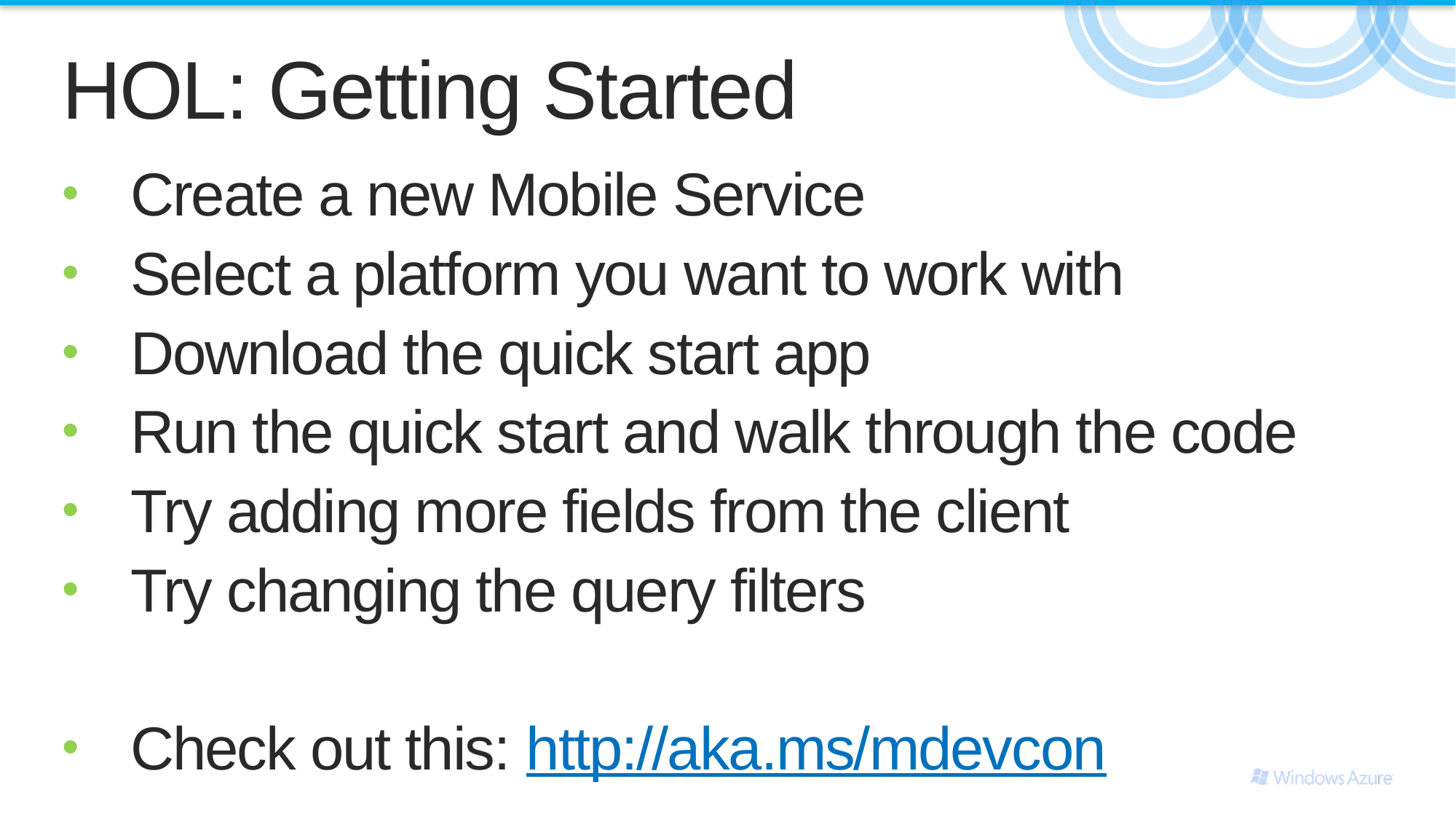

# HOL: Getting Started
Create a new Mobile Service
Select a platform you want to work with
Download the quick start app
Run the quick start and walk through the code
Try adding more fields from the client
Try changing the query filters

Check out this: http://aka.ms/mdevcon